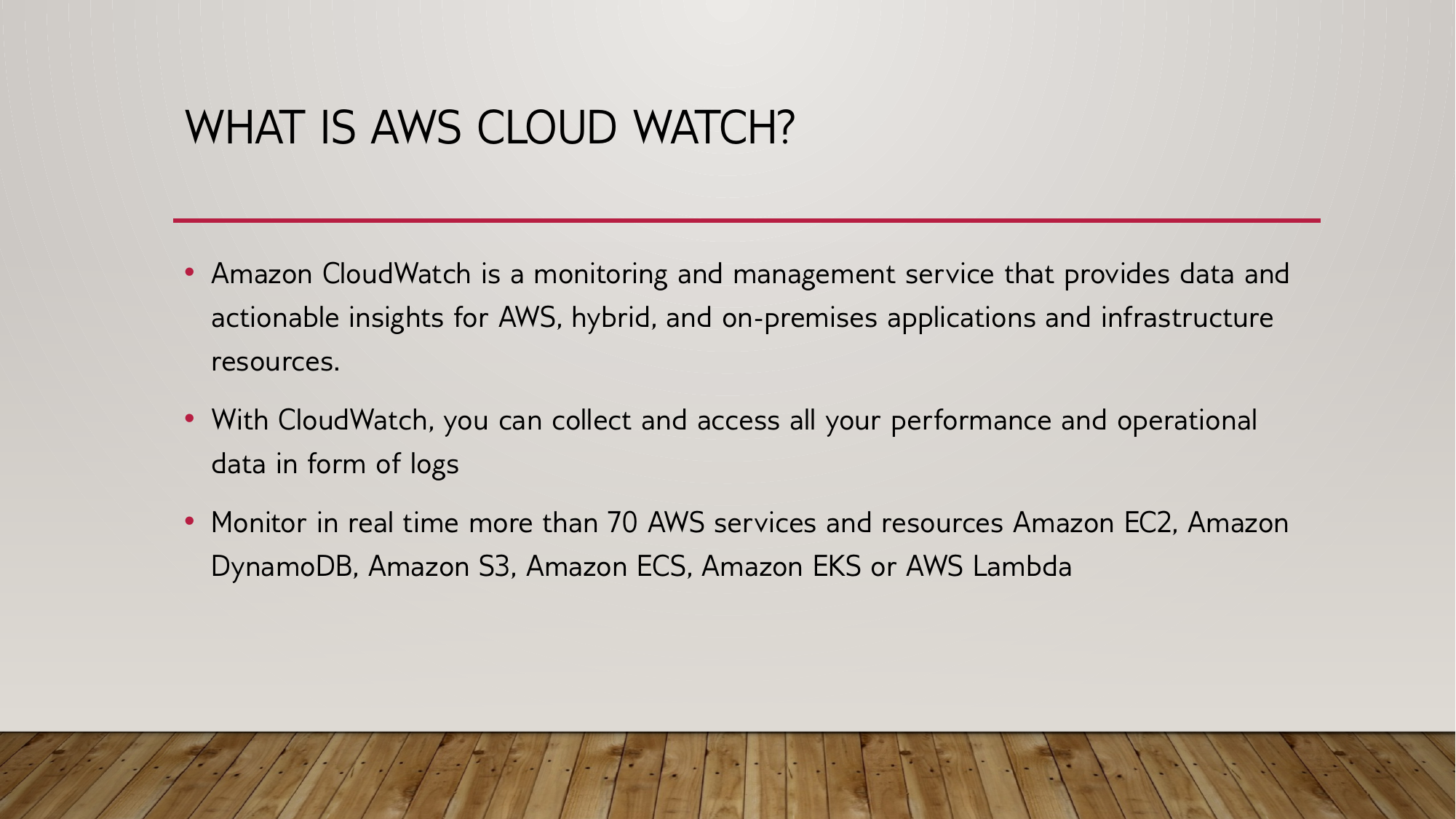

# What Is AWS Cloud watch?
Amazon CloudWatch is a monitoring and management service that provides data and actionable insights for AWS, hybrid, and on-premises applications and infrastructure resources.
With CloudWatch, you can collect and access all your performance and operational data in form of logs
Monitor in real time more than 70 AWS services and resources Amazon EC2, Amazon DynamoDB, Amazon S3, Amazon ECS, Amazon EKS or AWS Lambda